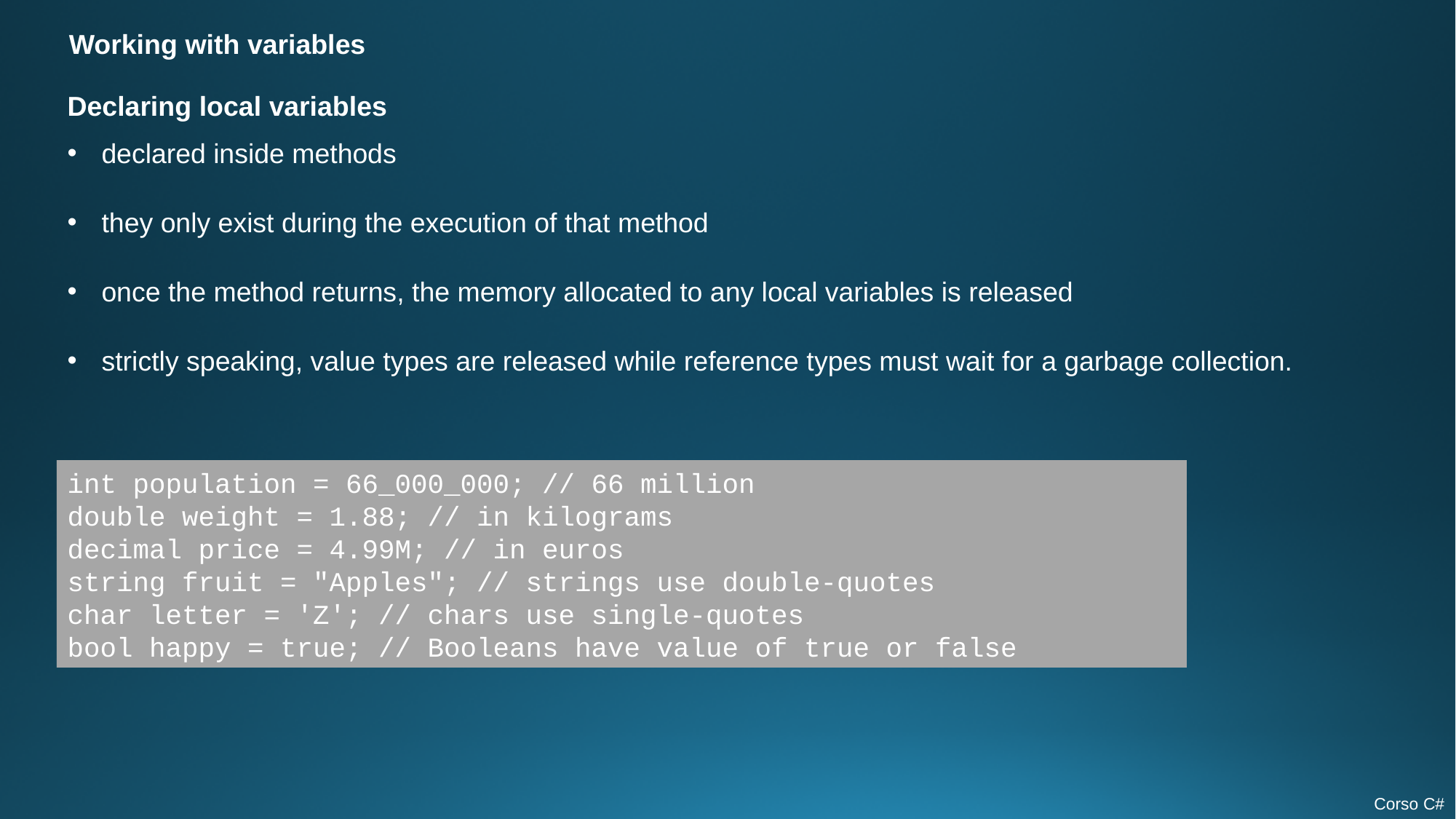

Working with variables
Declaring local variables
declared inside methods
they only exist during the execution of that method
once the method returns, the memory allocated to any local variables is released
strictly speaking, value types are released while reference types must wait for a garbage collection.
int population = 66_000_000; // 66 million
double weight = 1.88; // in kilograms
decimal price = 4.99M; // in euros
string fruit = "Apples"; // strings use double-quotes
char letter = 'Z'; // chars use single-quotes
bool happy = true; // Booleans have value of true or false
Corso C#